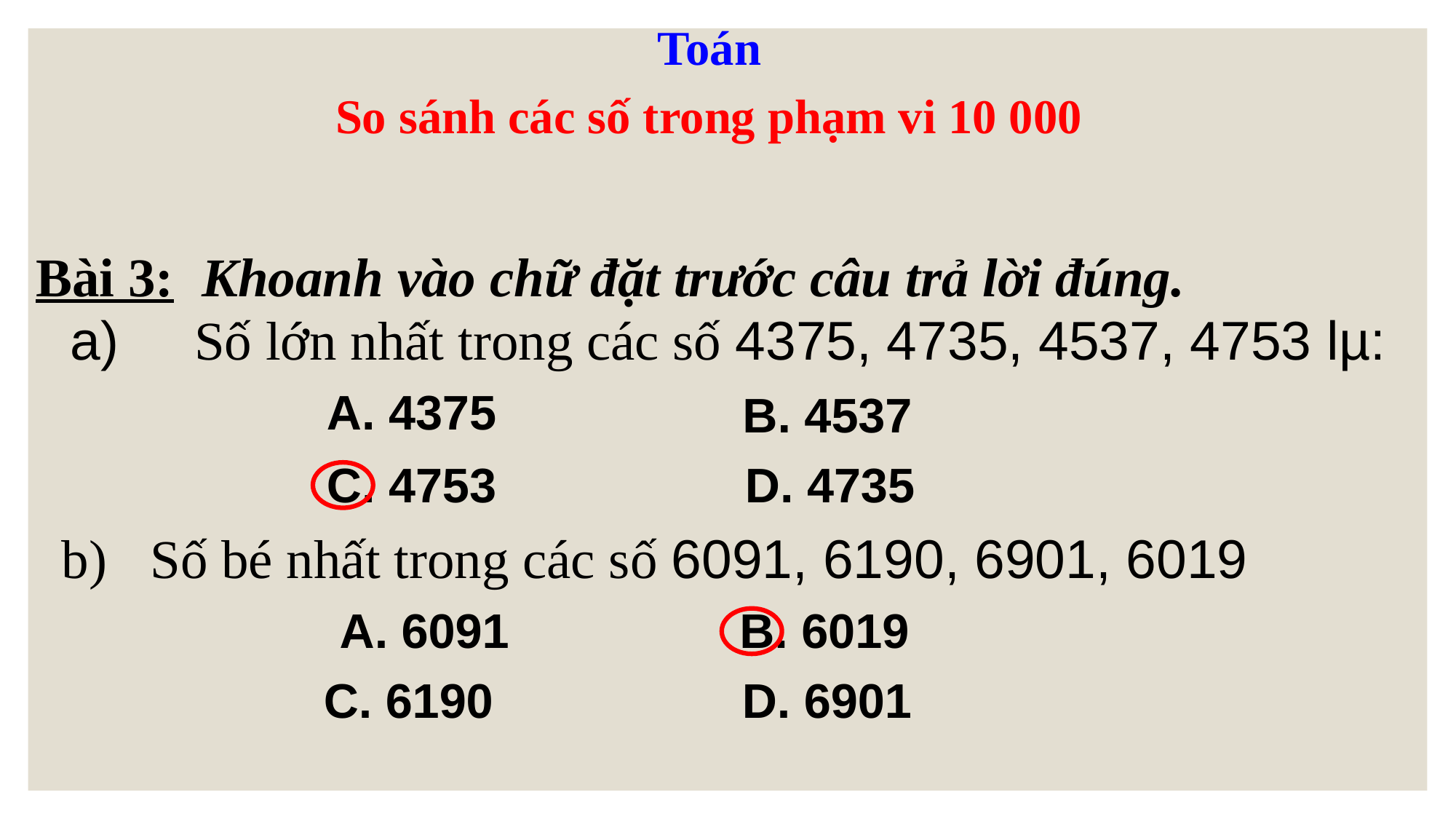

Toán
So sánh các số trong phạm vi 10 000
Bài 3:
Khoanh vào chữ đặt trước câu trả lời đúng.
a)     Số lớn nhất trong các số 4375, 4735, 4537, 4753 lµ:
A. 4375
B. 4537

C. 4753
D. 4735

Số bé nhất trong các số 6091, 6190, 6901, 6019

A. 6091
B. 6019

C. 6190
D. 6901